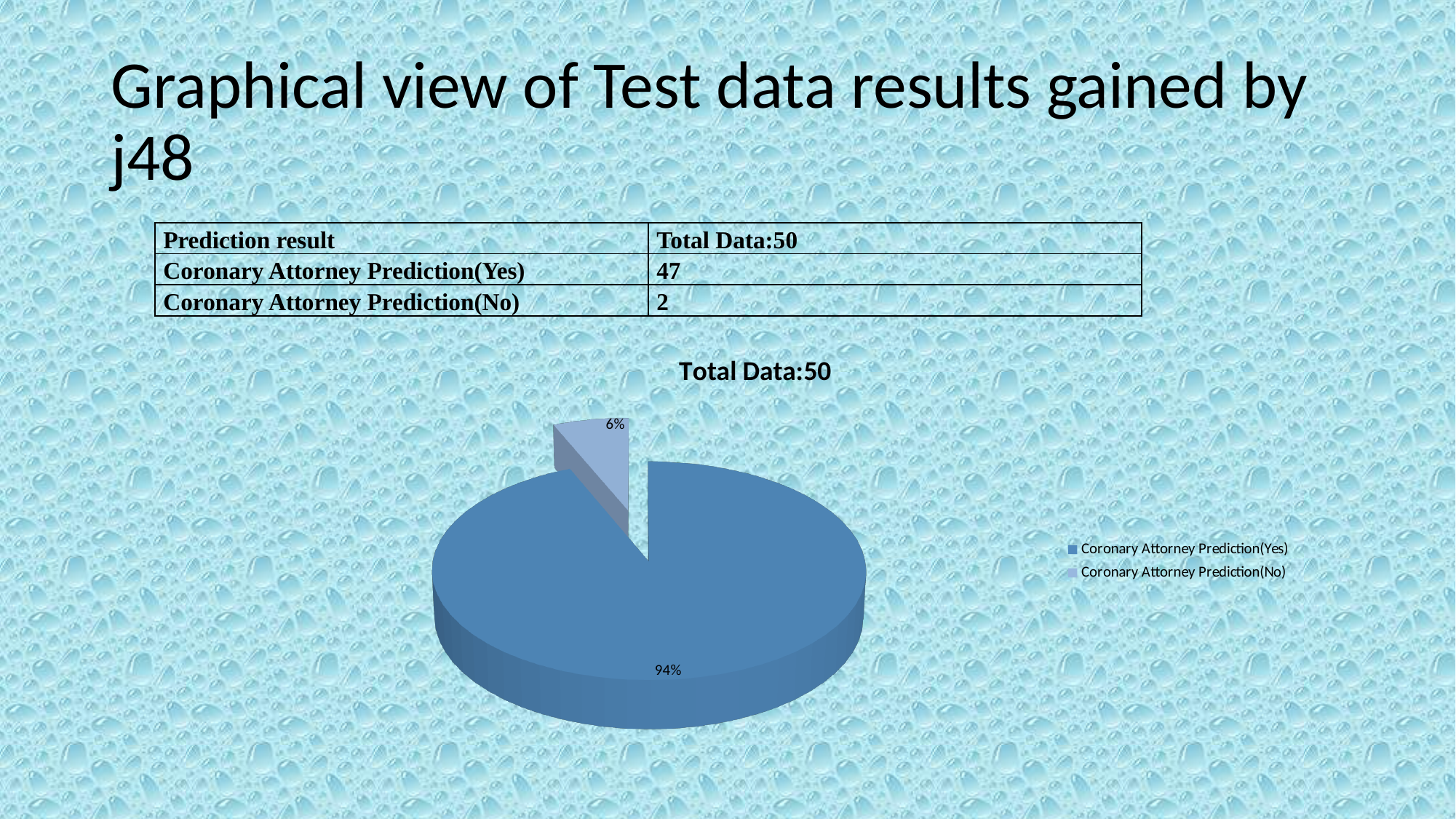

# Graphical view of Test data results gained by j48
| Prediction result | Total Data:50 |
| --- | --- |
| Coronary Attorney Prediction(Yes) | 47 |
| Coronary Attorney Prediction(No) | 2 |

[unsupported chart]